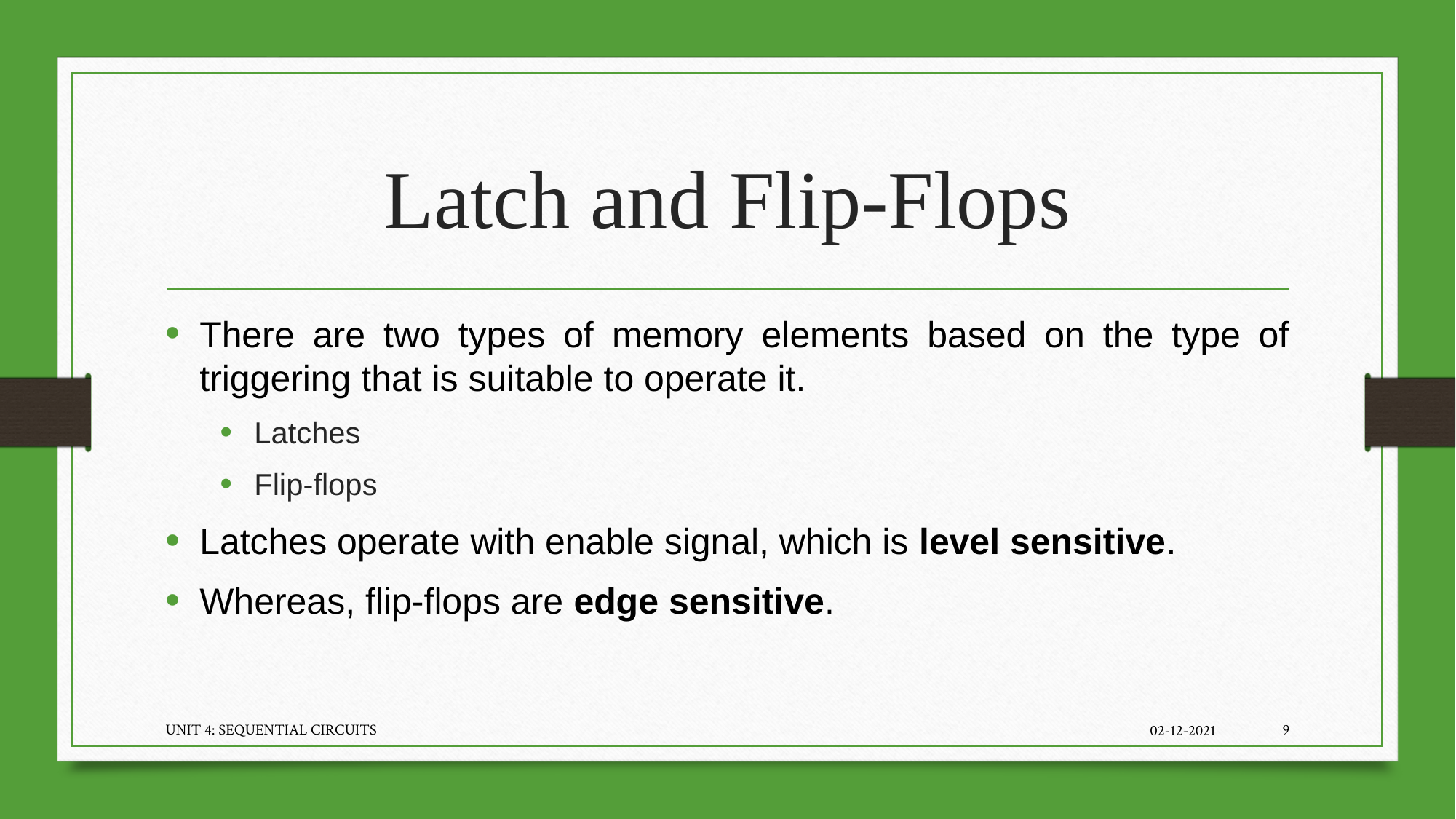

# Latch and Flip-Flops
There are two types of memory elements based on the type of triggering that is suitable to operate it.
Latches
Flip-flops
Latches operate with enable signal, which is level sensitive.
Whereas, flip-flops are edge sensitive.
UNIT 4: SEQUENTIAL CIRCUITS
02-12-2021
9